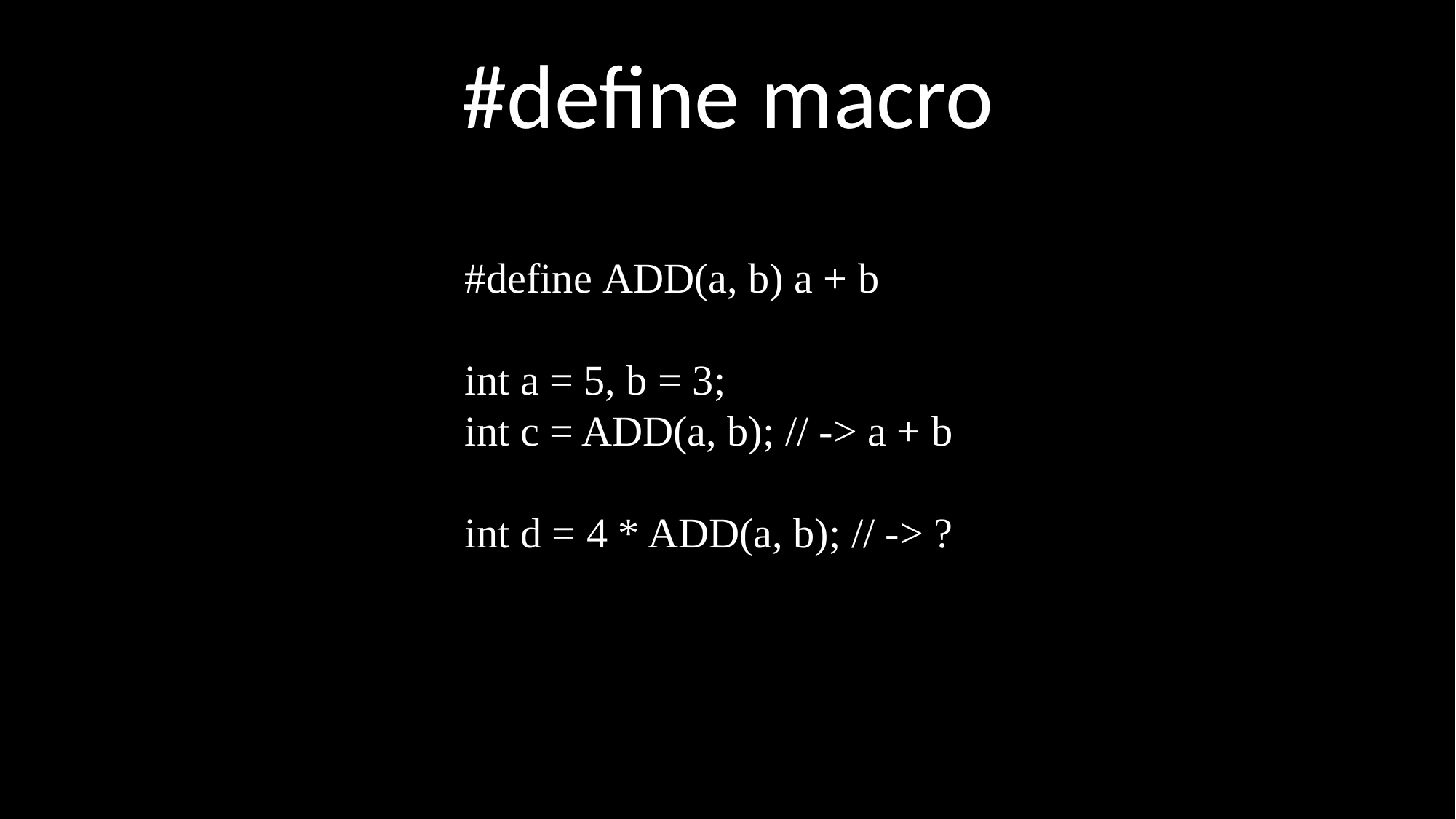

# #define macro
#define ADD(a, b) a + b

int a = 5, b = 3;
int c = ADD(a, b); // -> a + b

int d = 4 * ADD(a, b); // -> ?